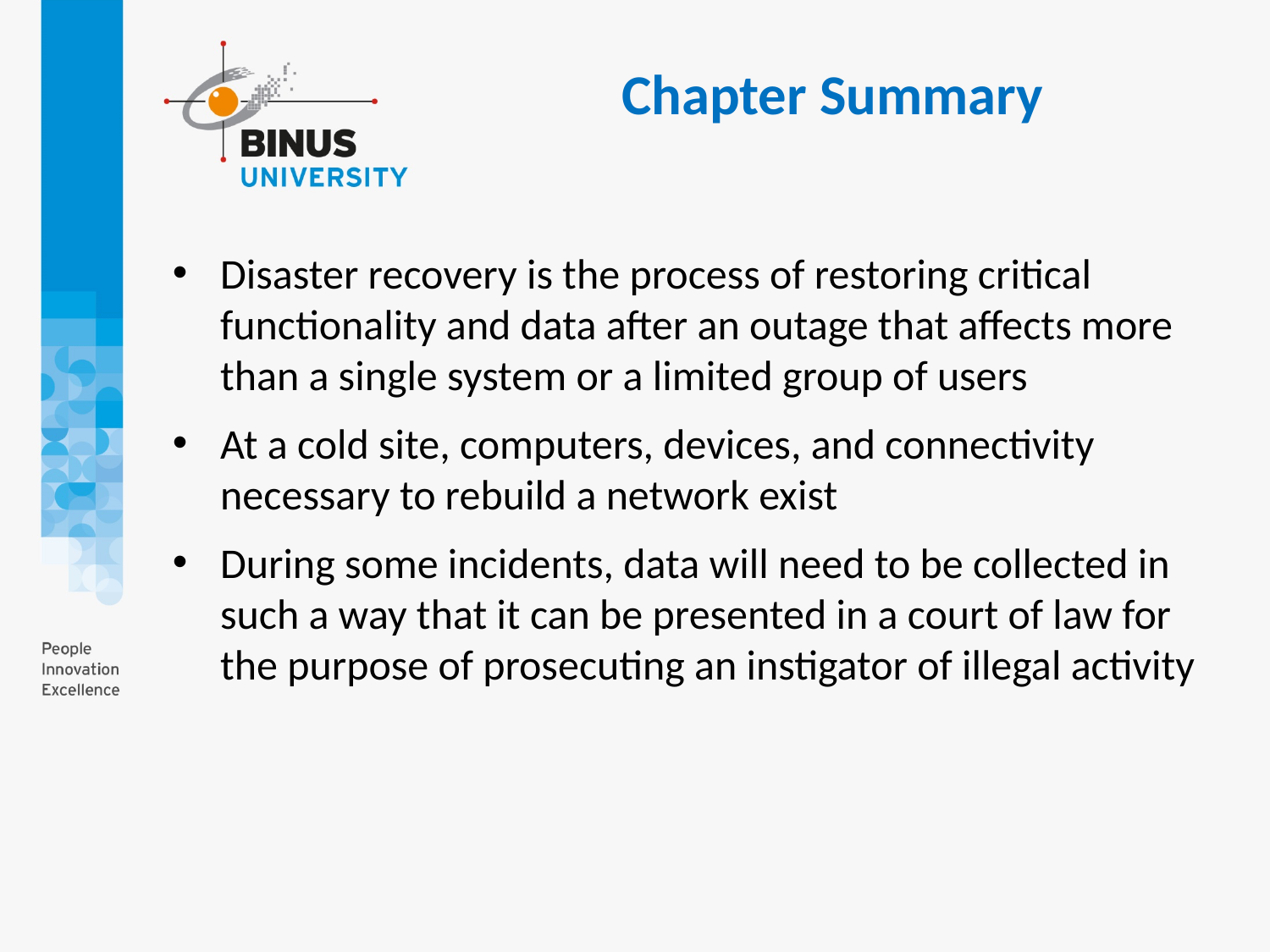

Chapter Summary
Disaster recovery is the process of restoring critical functionality and data after an outage that affects more than a single system or a limited group of users
At a cold site, computers, devices, and connectivity necessary to rebuild a network exist
During some incidents, data will need to be collected in such a way that it can be presented in a court of law for the purpose of prosecuting an instigator of illegal activity